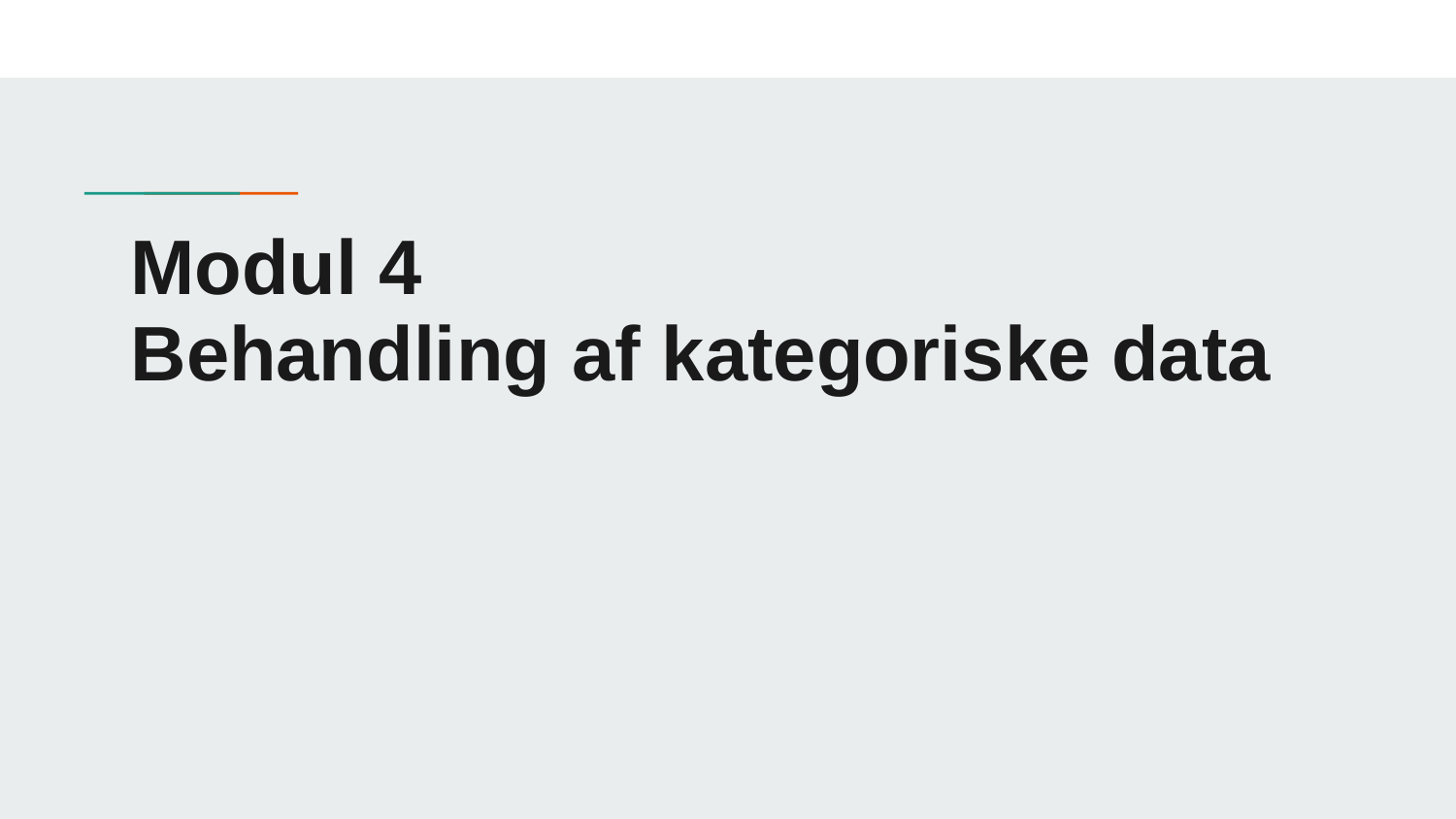

# Modul 4
Behandling af kategoriske data